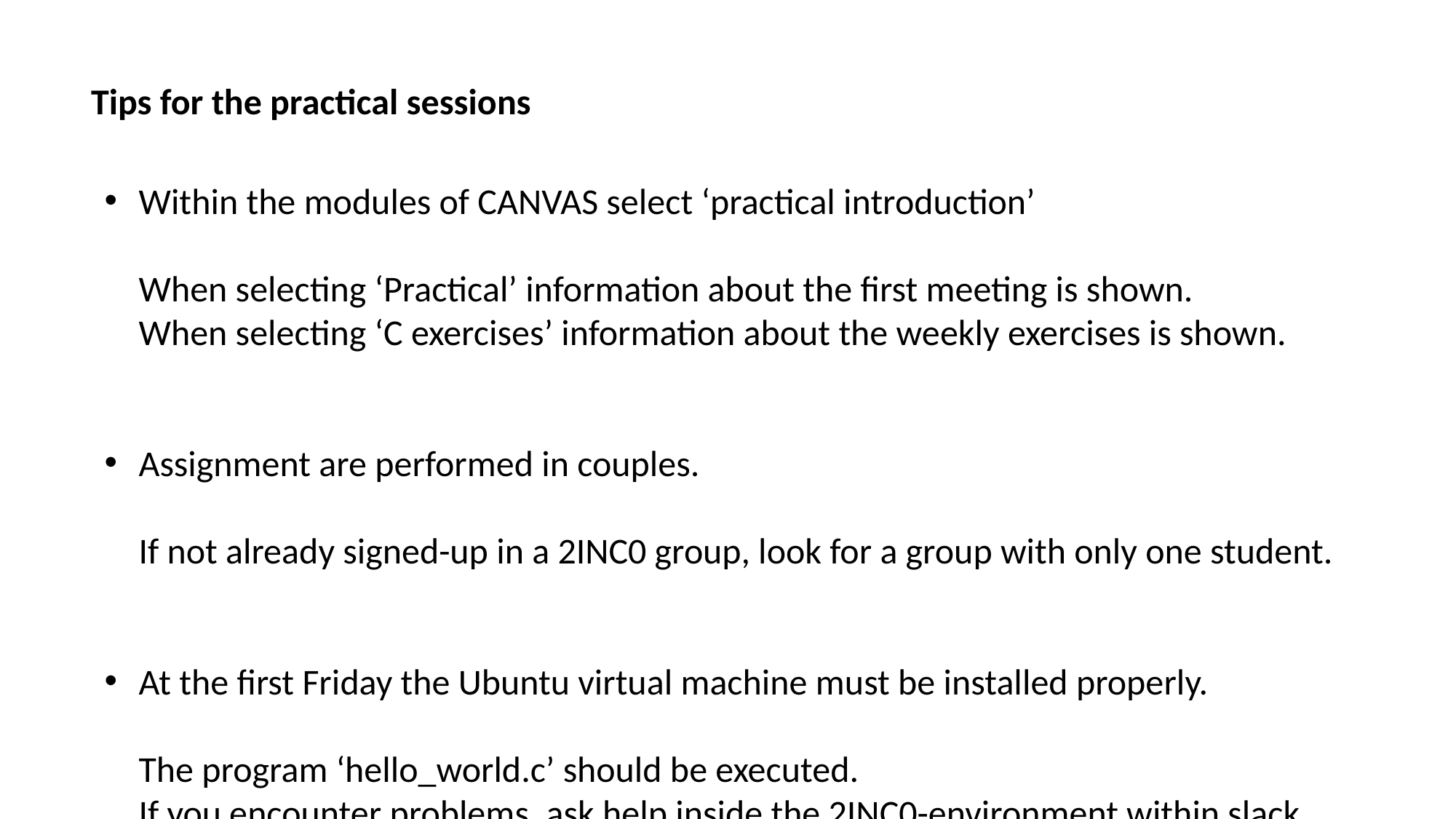

Tips for the practical sessions
Within the modules of CANVAS select ‘practical introduction’
When selecting ‘Practical’ information about the first meeting is shown.
When selecting ‘C exercises’ information about the weekly exercises is shown.

Assignment are performed in couples.
If not already signed-up in a 2INC0 group, look for a group with only one student.

At the first Friday the Ubuntu virtual machine must be installed properly.
The program ‘hello_world.c’ should be executed.
If you encounter problems, ask help inside the 2INC0-environment within slack.